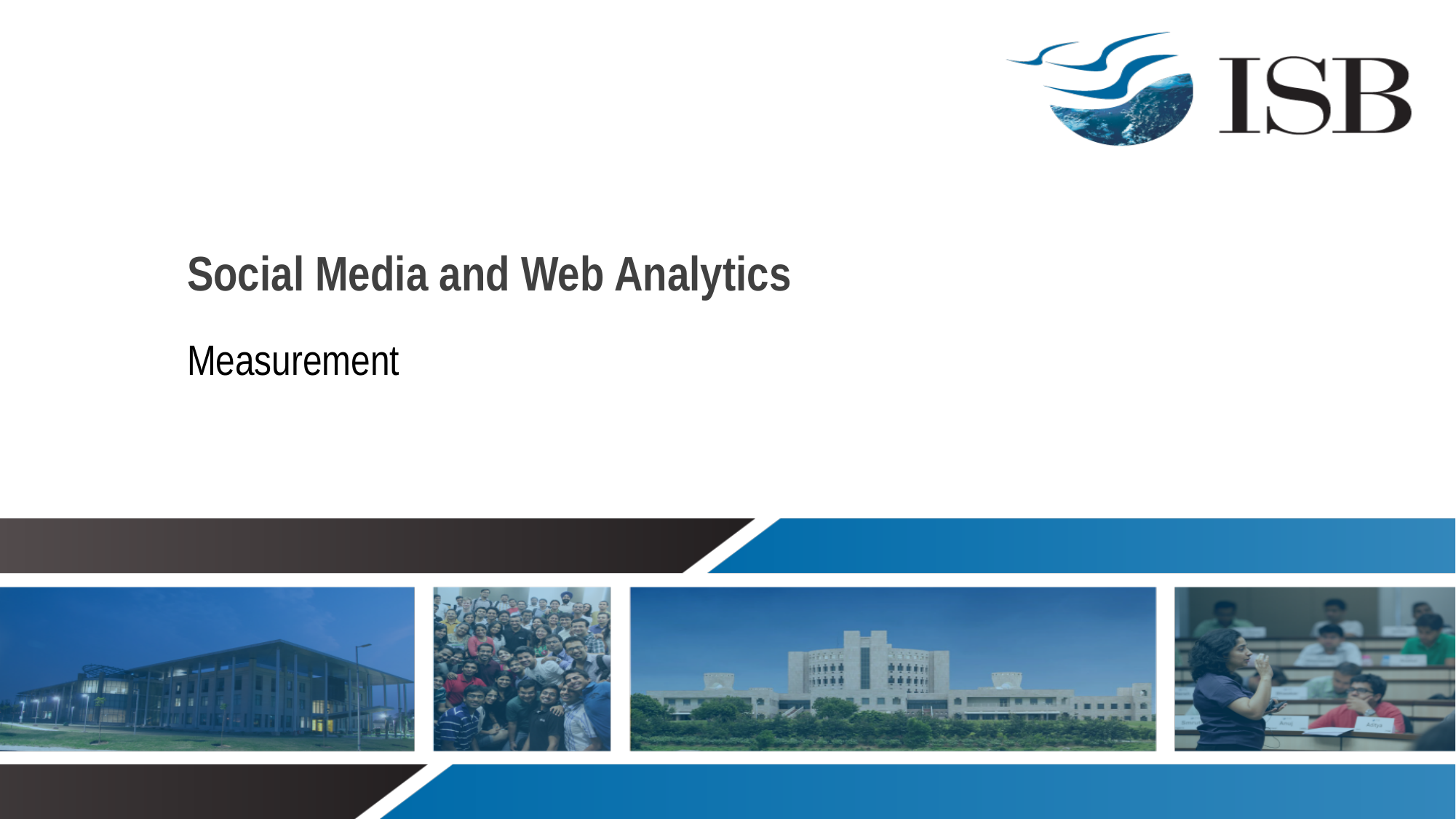

# Social Media and Web Analytics
Measurement